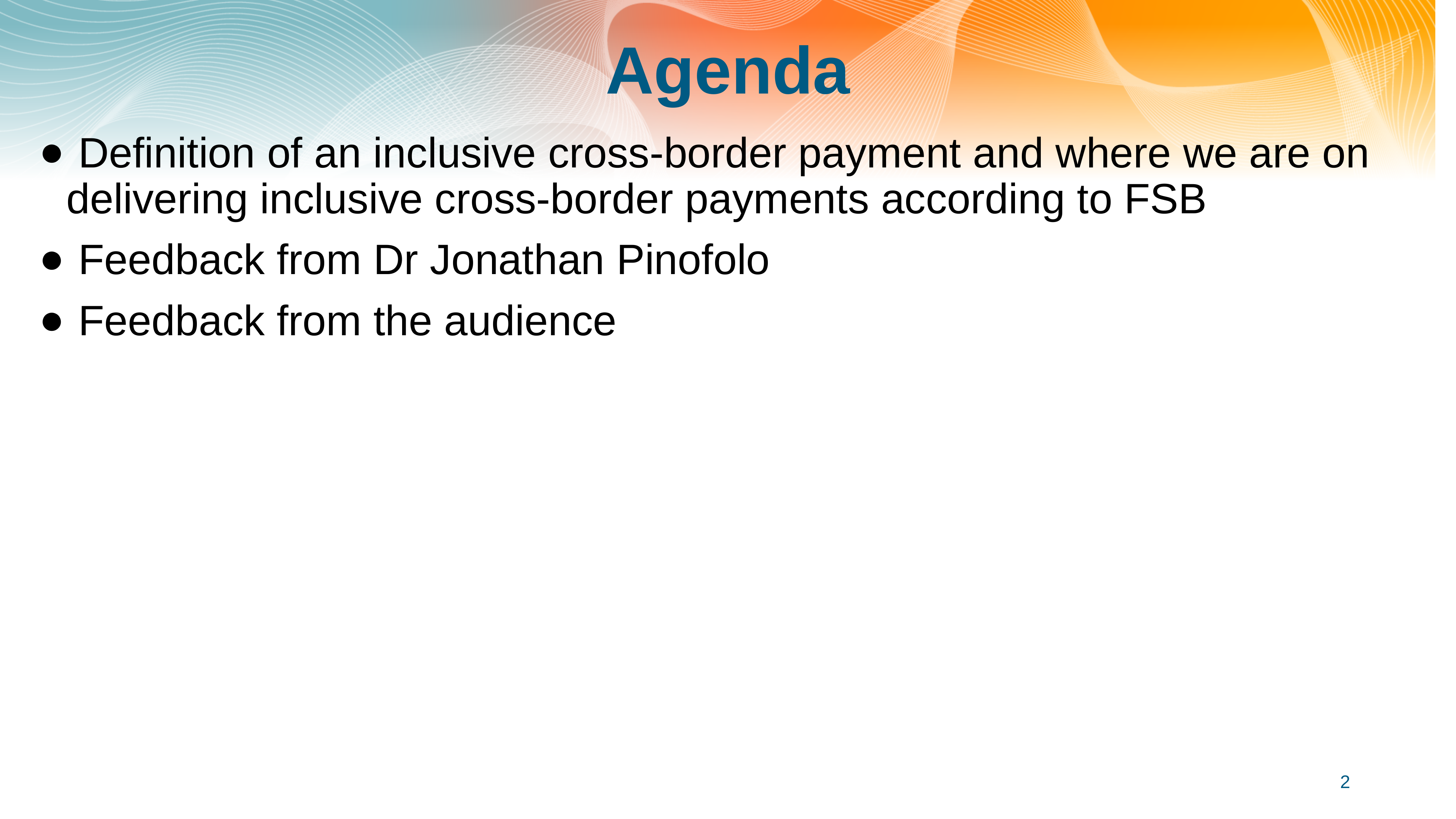

# Agenda
 Definition of an inclusive cross-border payment and where we are on delivering inclusive cross-border payments according to FSB
 Feedback from Dr Jonathan Pinofolo
 Feedback from the audience
2